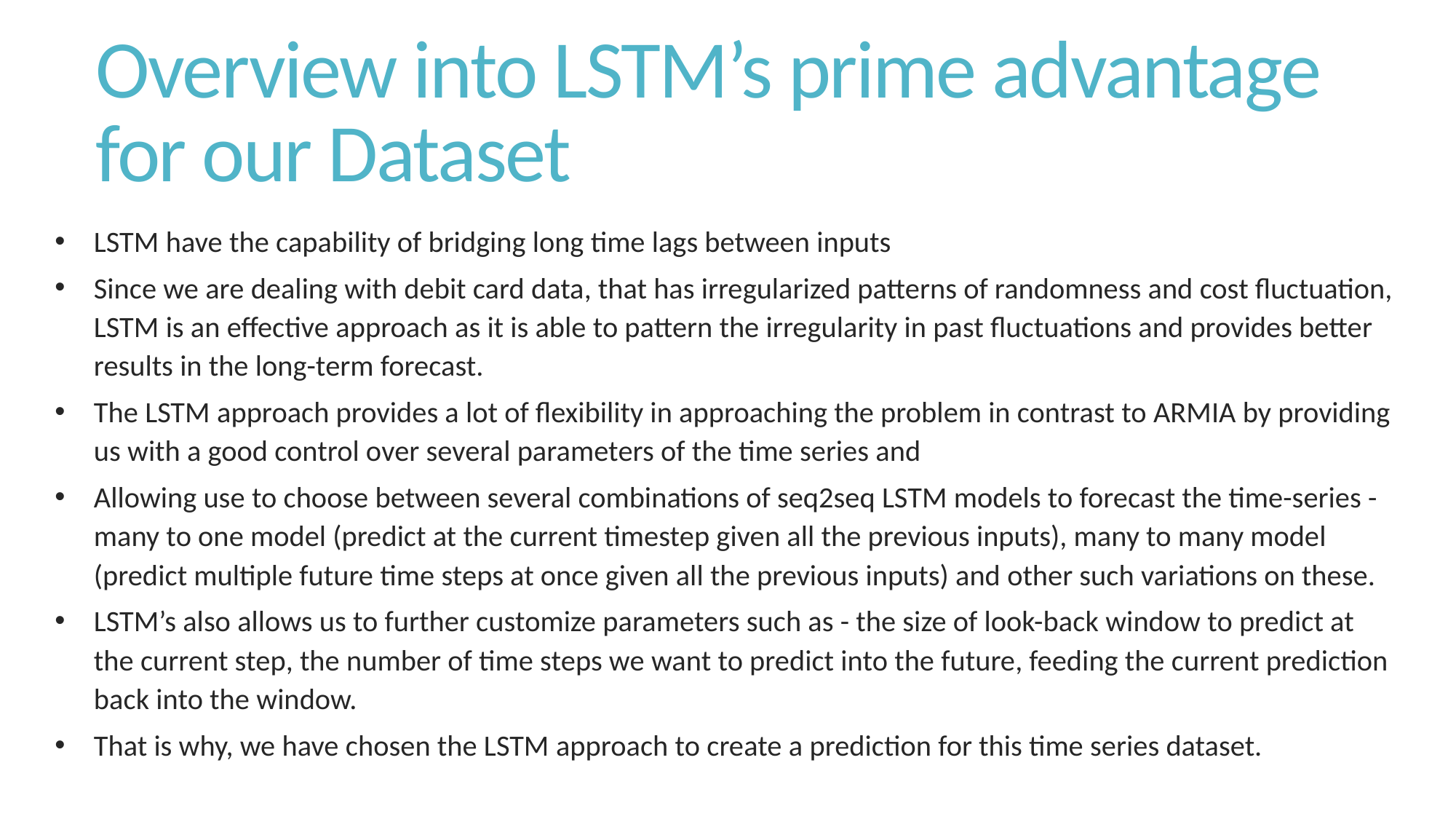

# Overview into LSTM’s prime advantage for our Dataset
LSTM have the capability of bridging long time lags between inputs
Since we are dealing with debit card data, that has irregularized patterns of randomness and cost fluctuation, LSTM is an effective approach as it is able to pattern the irregularity in past fluctuations and provides better results in the long-term forecast.
The LSTM approach provides a lot of flexibility in approaching the problem in contrast to ARMIA by providing us with a good control over several parameters of the time series and
Allowing use to choose between several combinations of seq2seq LSTM models to forecast the time-series - many to one model (predict at the current timestep given all the previous inputs), many to many model (predict multiple future time steps at once given all the previous inputs) and other such variations on these.
LSTM’s also allows us to further customize parameters such as - the size of look-back window to predict at the current step, the number of time steps we want to predict into the future, feeding the current prediction back into the window.
That is why, we have chosen the LSTM approach to create a prediction for this time series dataset.